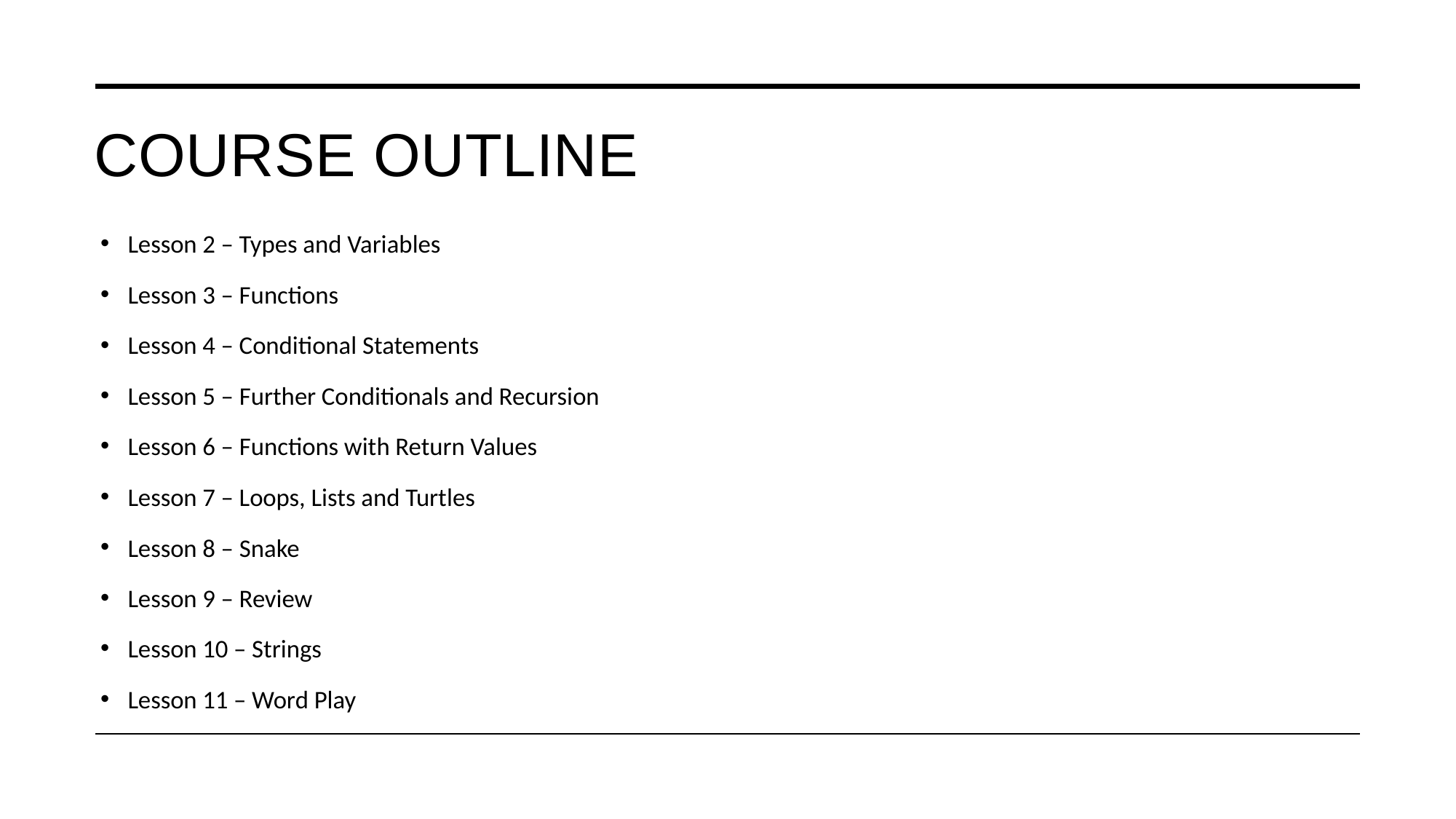

# Course outline
Lesson 2 – Types and Variables
Lesson 3 – Functions
Lesson 4 – Conditional Statements
Lesson 5 – Further Conditionals and Recursion
Lesson 6 – Functions with Return Values
Lesson 7 – Loops, Lists and Turtles
Lesson 8 – Snake
Lesson 9 – Review
Lesson 10 – Strings
Lesson 11 – Word Play